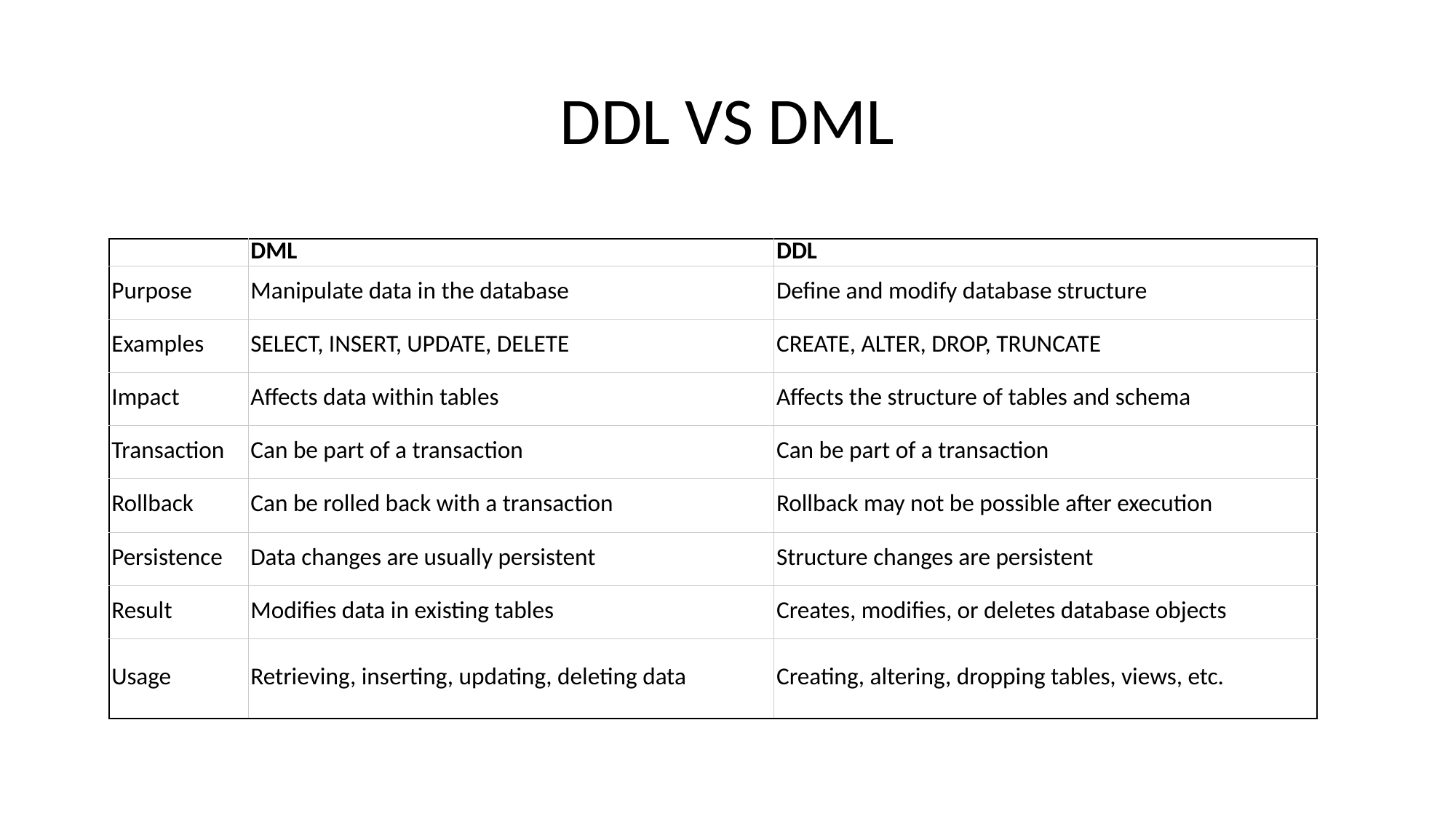

# DDL VS DML
|  | DML | DDL |
| --- | --- | --- |
| Purpose | Manipulate data in the database | Define and modify database structure |
| Examples | SELECT, INSERT, UPDATE, DELETE | CREATE, ALTER, DROP, TRUNCATE |
| Impact | Affects data within tables | Affects the structure of tables and schema |
| Transaction | Can be part of a transaction | Can be part of a transaction |
| Rollback | Can be rolled back with a transaction | Rollback may not be possible after execution |
| Persistence | Data changes are usually persistent | Structure changes are persistent |
| Result | Modifies data in existing tables | Creates, modifies, or deletes database objects |
| Usage | Retrieving, inserting, updating, deleting data | Creating, altering, dropping tables, views, etc. |